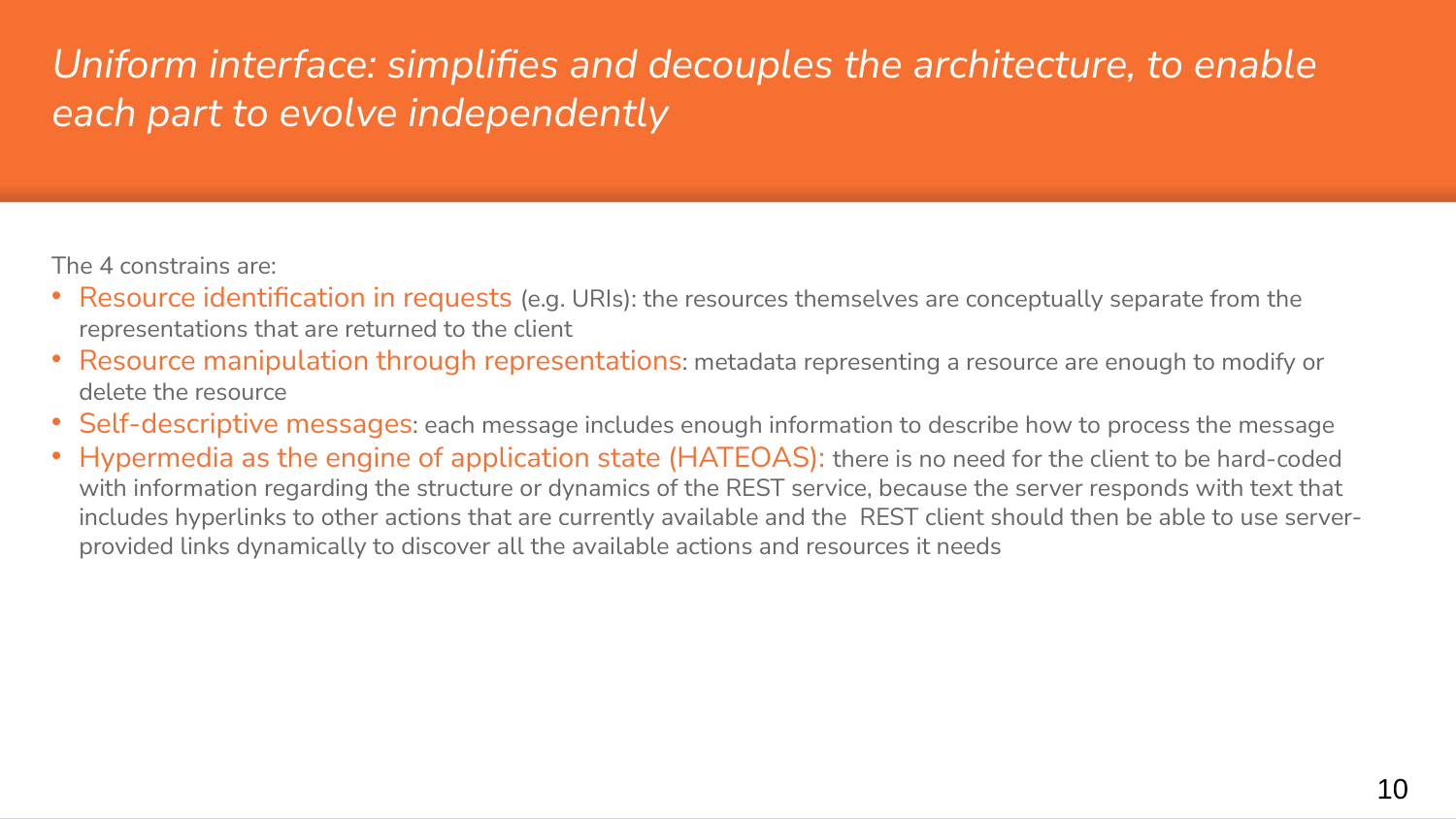

Uniform interface: simplifies and decouples the architecture, to enable each part to evolve independently

The 4 constrains are:
Resource identification in requests (e.g. URIs): the resources themselves are conceptually separate from the representations that are returned to the client
Resource manipulation through representations: metadata representing a resource are enough to modify or delete the resource
Self-descriptive messages: each message includes enough information to describe how to process the message
Hypermedia as the engine of application state (HATEOAS): there is no need for the client to be hard-coded with information regarding the structure or dynamics of the REST service, because the server responds with text that includes hyperlinks to other actions that are currently available and the  REST client should then be able to use server-provided links dynamically to discover all the available actions and resources it needs
10